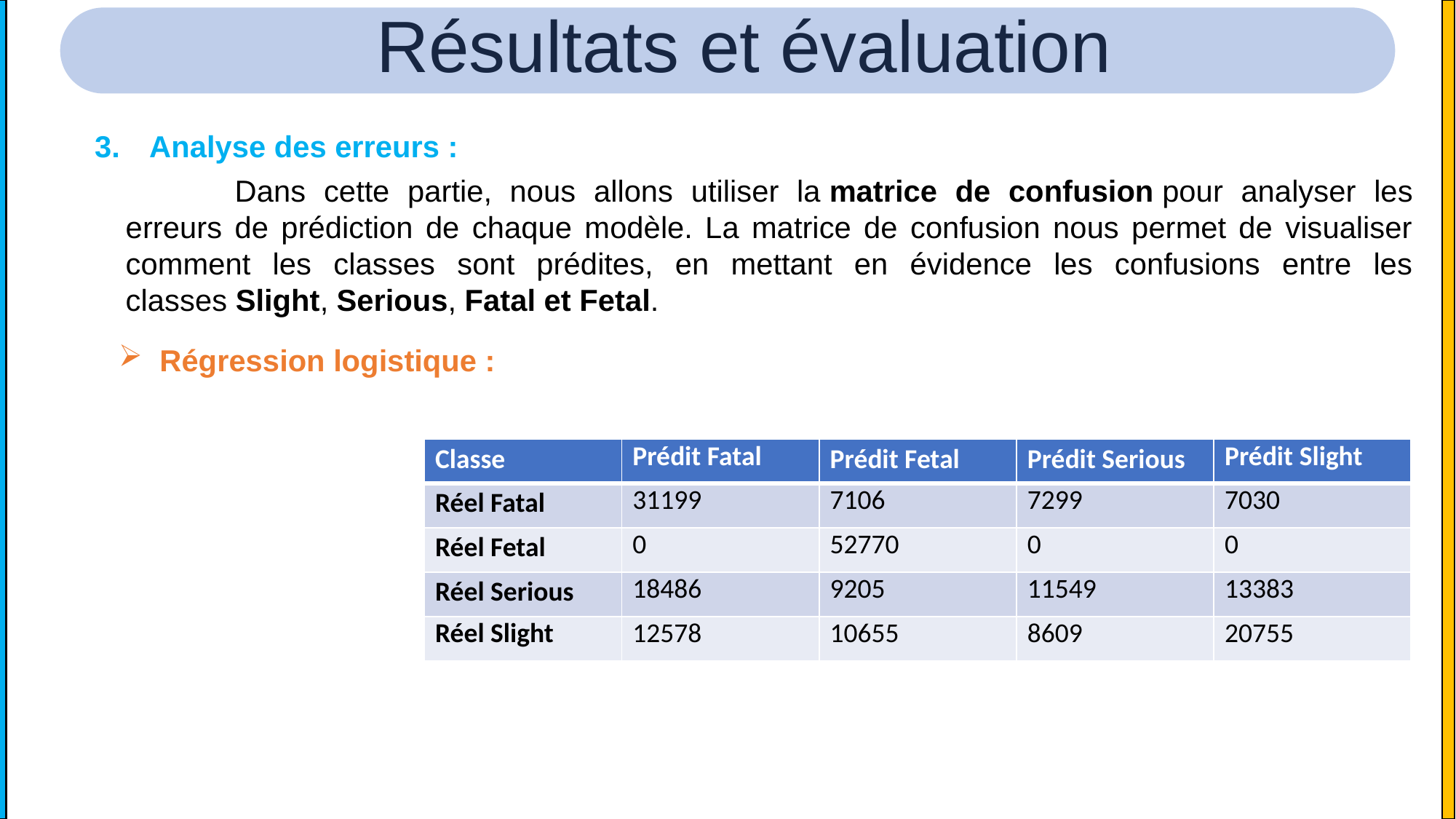

Résultats et évaluation

Analyse des erreurs :
	Dans cette partie, nous allons utiliser la matrice de confusion pour analyser les erreurs de prédiction de chaque modèle. La matrice de confusion nous permet de visualiser comment les classes sont prédites, en mettant en évidence les confusions entre les classes Slight, Serious, Fatal et Fetal.
Régression logistique :
| Classe | Prédit Fatal | Prédit Fetal | Prédit Serious | Prédit Slight |
| --- | --- | --- | --- | --- |
| Réel Fatal | 31199 | 7106 | 7299 | 7030 |
| Réel Fetal | 0 | 52770 | 0 | 0 |
| Réel Serious | 18486 | 9205 | 11549 | 13383 |
| Réel Slight | 12578 | 10655 | 8609 | 20755 |